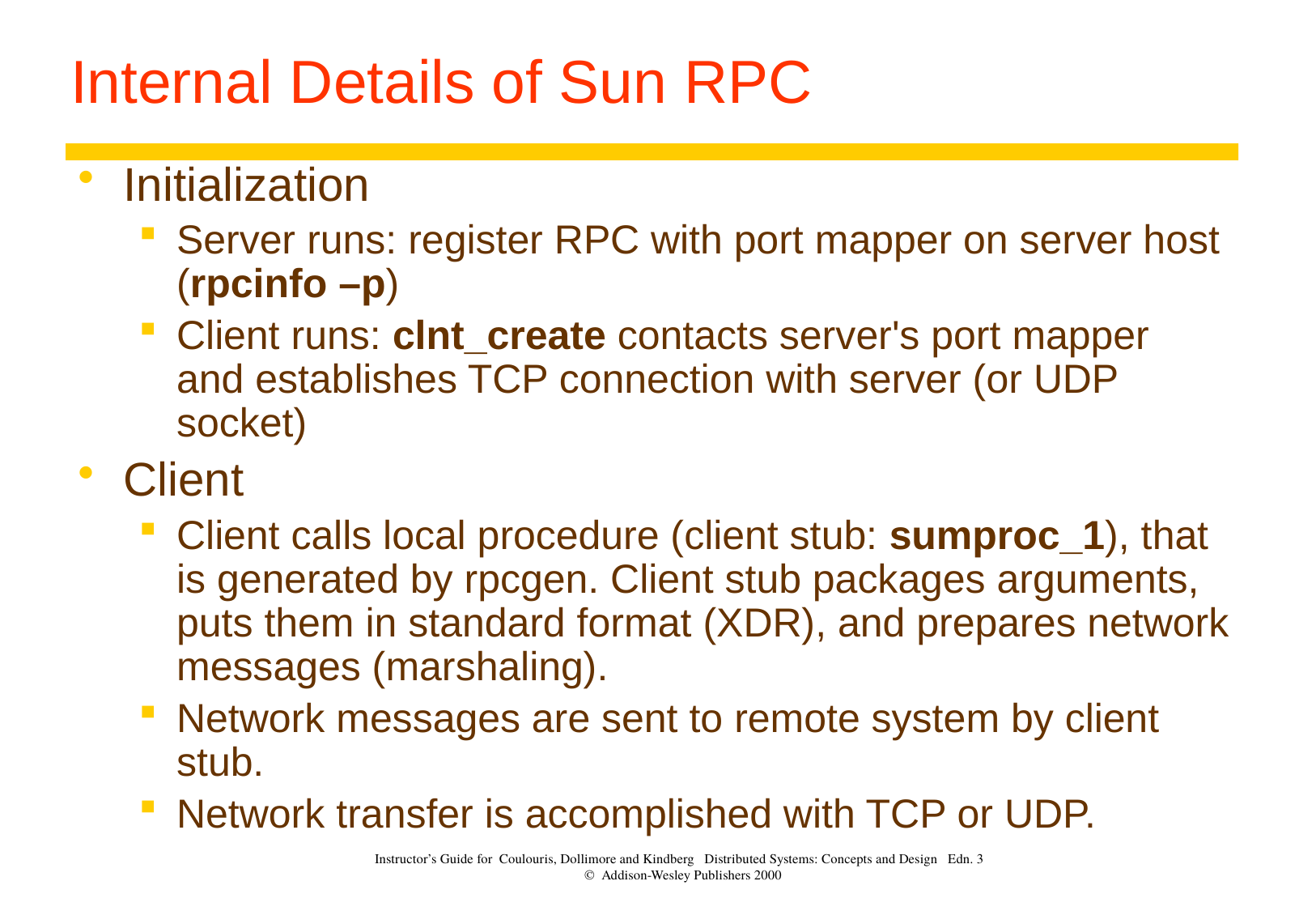

# Internal Details of Sun RPC
Initialization
Server runs: register RPC with port mapper on server host (rpcinfo –p)
Client runs: clnt_create contacts server's port mapper  and establishes TCP connection with server (or UDP socket)
Client
Client calls local procedure (client stub: sumproc_1), that is generated by rpcgen. Client stub packages arguments, puts them in standard format (XDR), and prepares network messages (marshaling).
Network messages are sent to remote system by client stub.
Network transfer is accomplished with TCP or UDP.
Instructor’s Guide for  Coulouris, Dollimore and Kindberg   Distributed Systems: Concepts and Design   Edn. 3
©  Addison-Wesley Publishers 2000